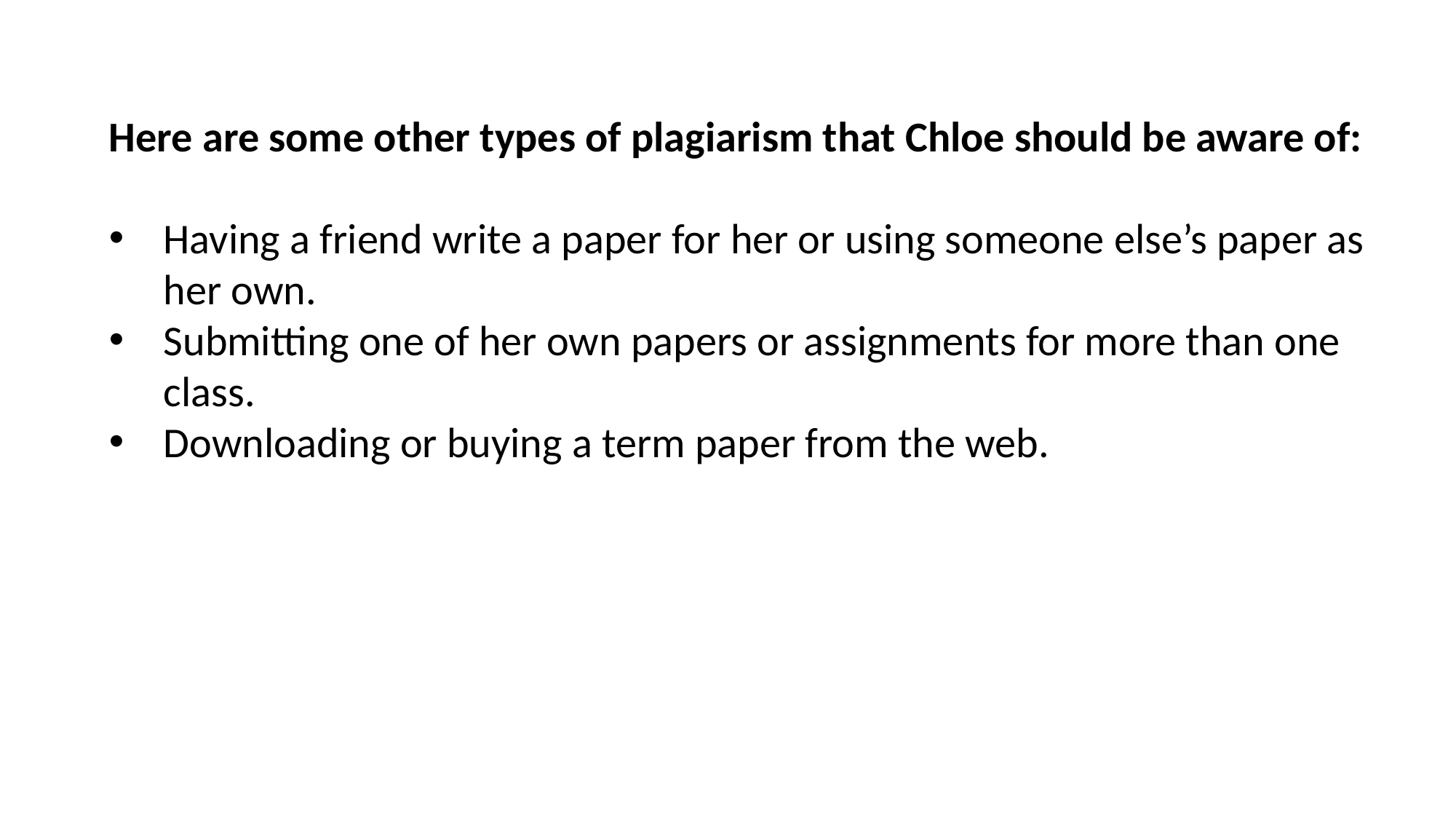

Here are some other types of plagiarism that Chloe should be aware of:

Having a friend write a paper for her or using someone else’s paper as her own.
Submitting one of her own papers or assignments for more than one class.
Downloading or buying a term paper from the web.